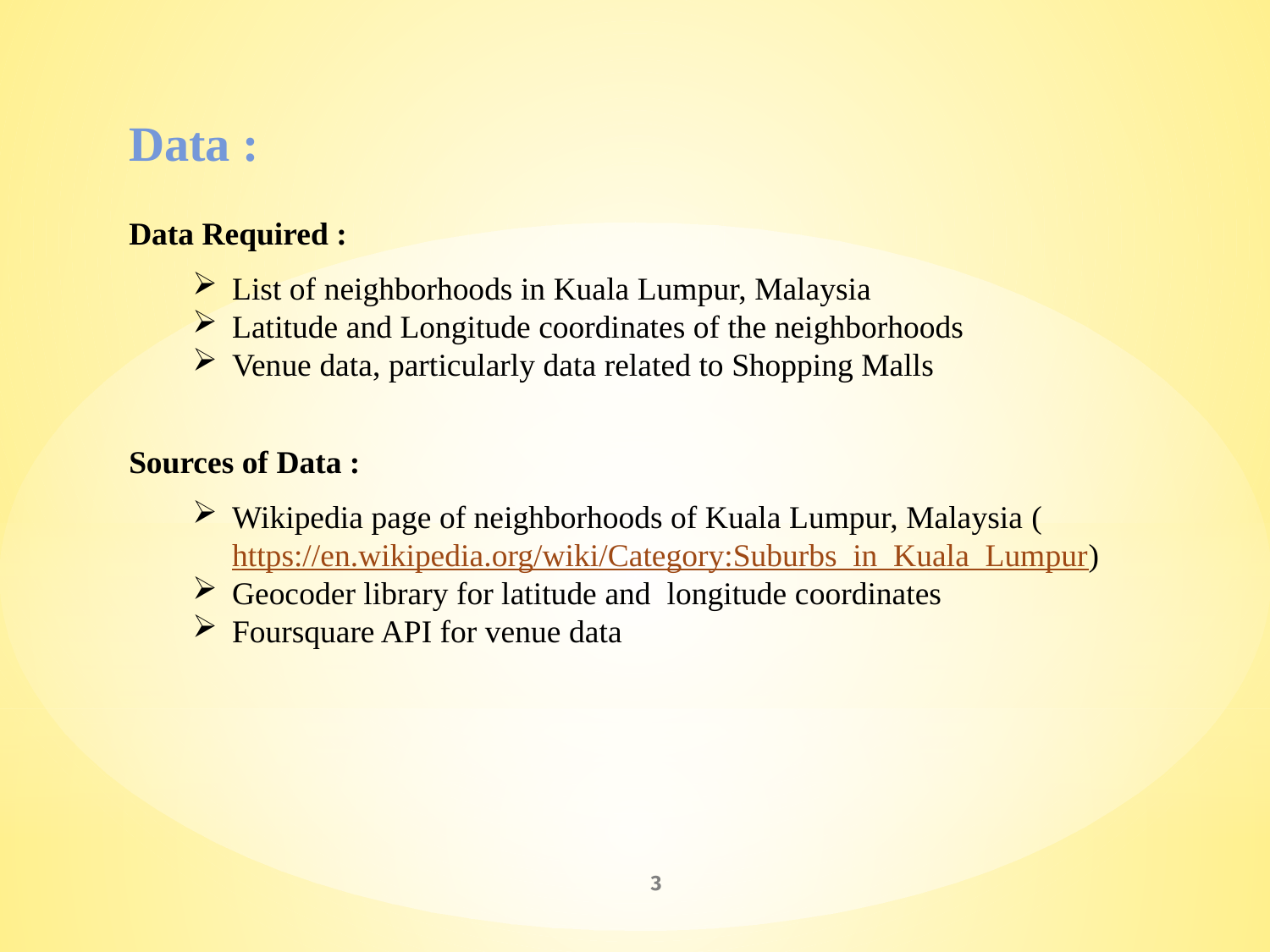

Data :

Data Required :

List of neighborhoods in Kuala Lumpur, Malaysia
Latitude and Longitude coordinates of the neighborhoods
Venue data, particularly data related to Shopping Malls

Sources of Data :

Wikipedia page of neighborhoods of Kuala Lumpur, Malaysia (https://en.wikipedia.org/wiki/Category:Suburbs_in_Kuala_Lumpur)
Geocoder library for latitude and  longitude coordinates
Foursquare API for venue data
3